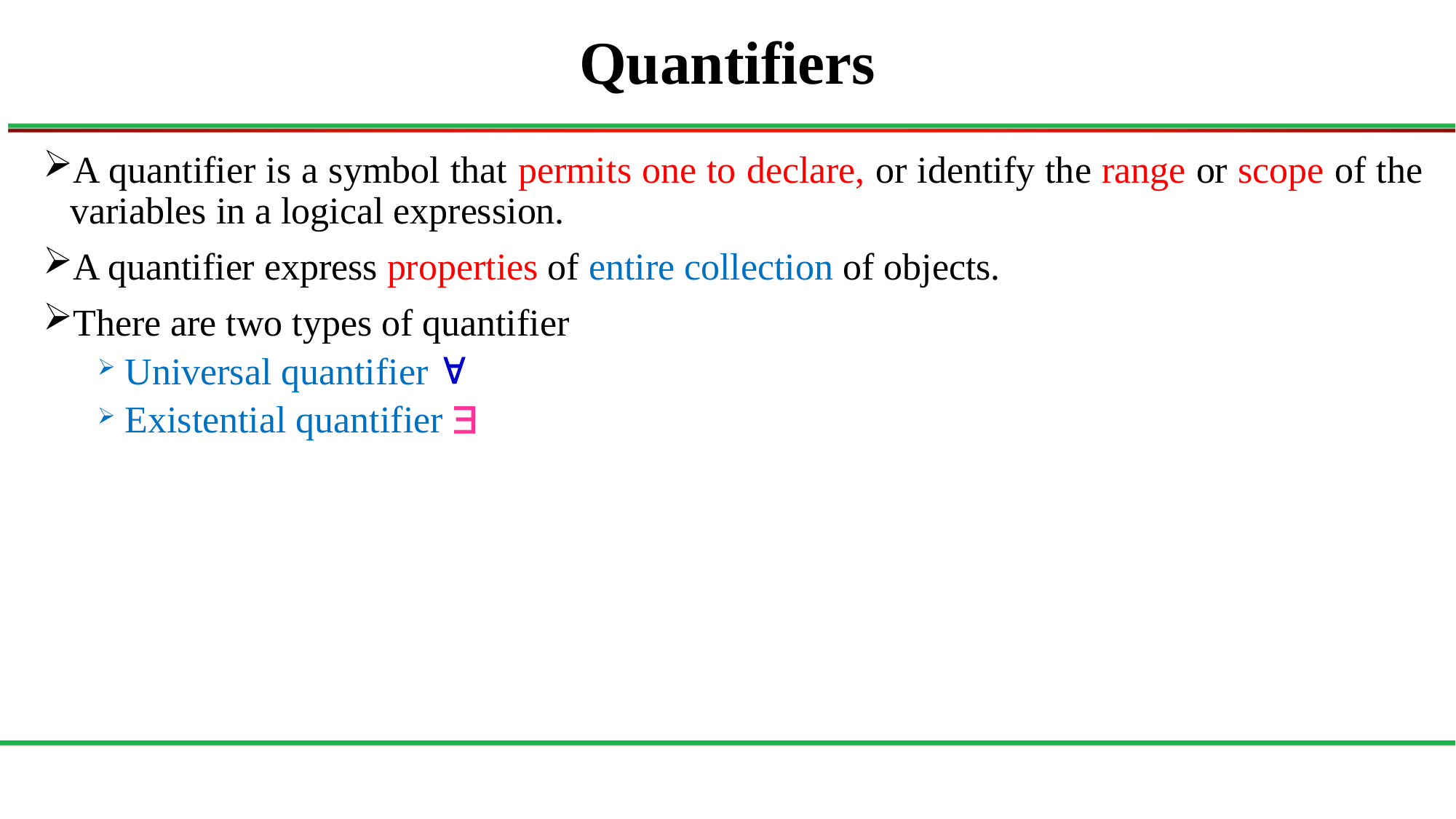

# Quantifiers
A quantifier is a symbol that permits one to declare, or identify the range or scope of the variables in a logical expression.
A quantifier express properties of entire collection of objects.
There are two types of quantifier
Universal quantifier ∀
Existential quantifier ∃